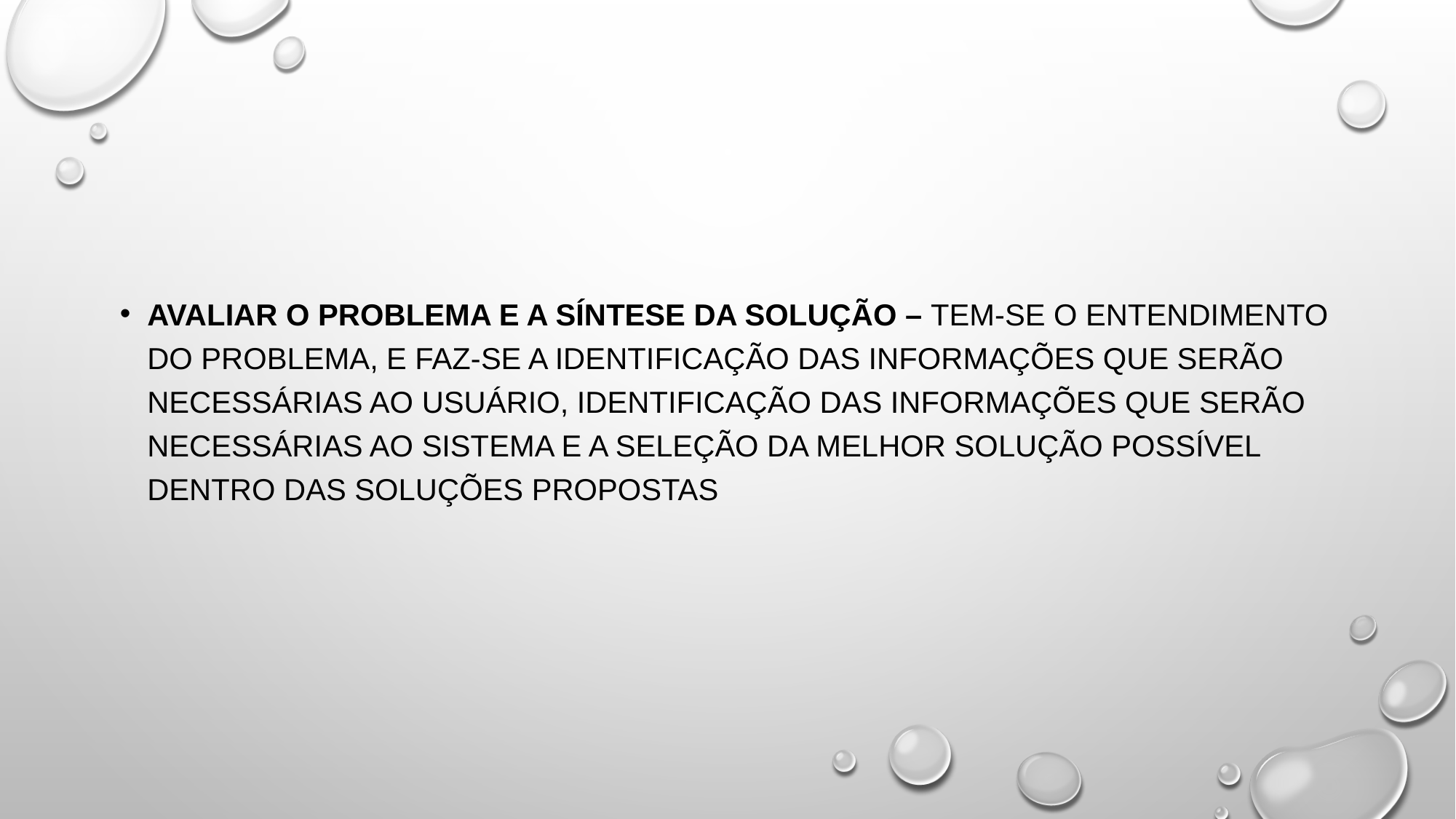

#
Avaliar o problema e a síntese da solução – tem-se o entendimento do problema, e faz-se a identificação das informações que serão necessárias ao usuário, identificação das informações que serão necessárias ao sistema e a seleção da melhor solução possível dentro das soluções propostas